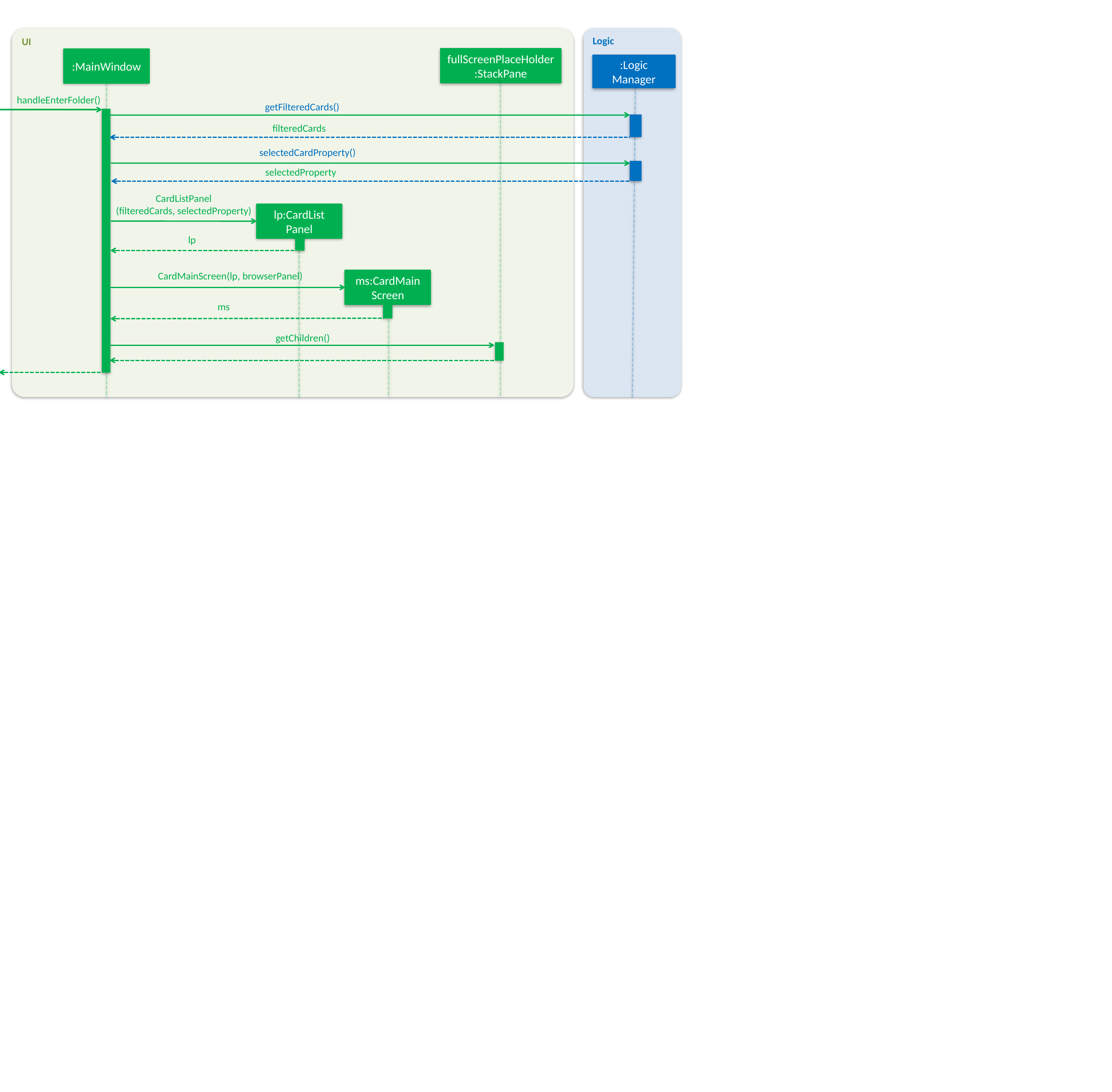

Logic
UI
fullScreenPlaceHolder:StackPane
:MainWindow
:Logic Manager
handleEnterFolder()
getFilteredCards()

filteredCards
selectedCardProperty()

selectedProperty
CardListPanel
(filteredCards, selectedProperty)
lp:CardList Panel
lp

CardMainScreen(lp, browserPanel)
ms:CardMain Screen
ms

getChildren()